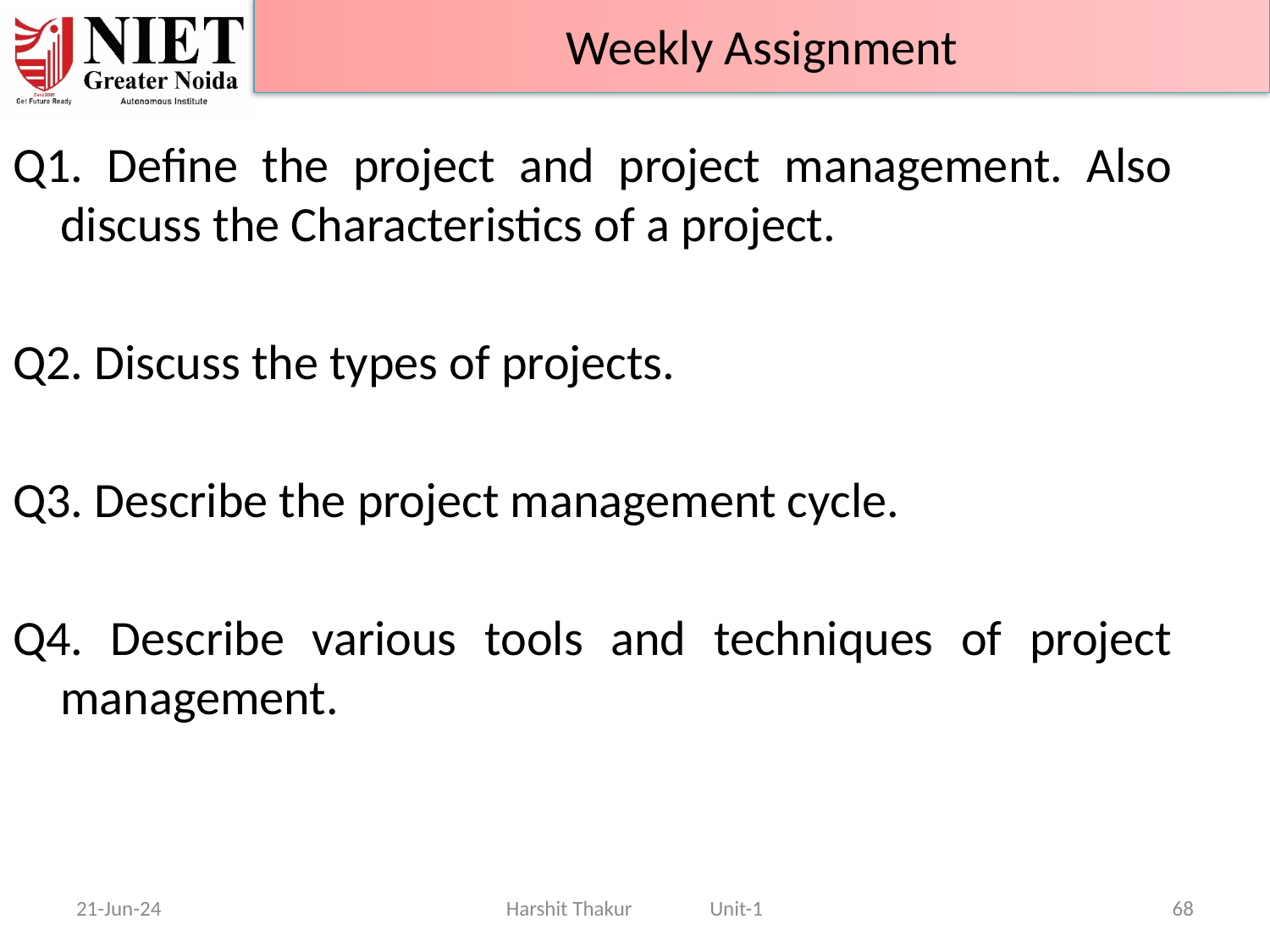

Weekly Assignment
Q1. Define the project and project management. Also discuss the Characteristics of a project.

Q2. Discuss the types of projects.

Q3. Describe the project management cycle.

Q4. Describe various tools and techniques of project management.

21-Jun-24
Harshit Thakur                Unit-1
68